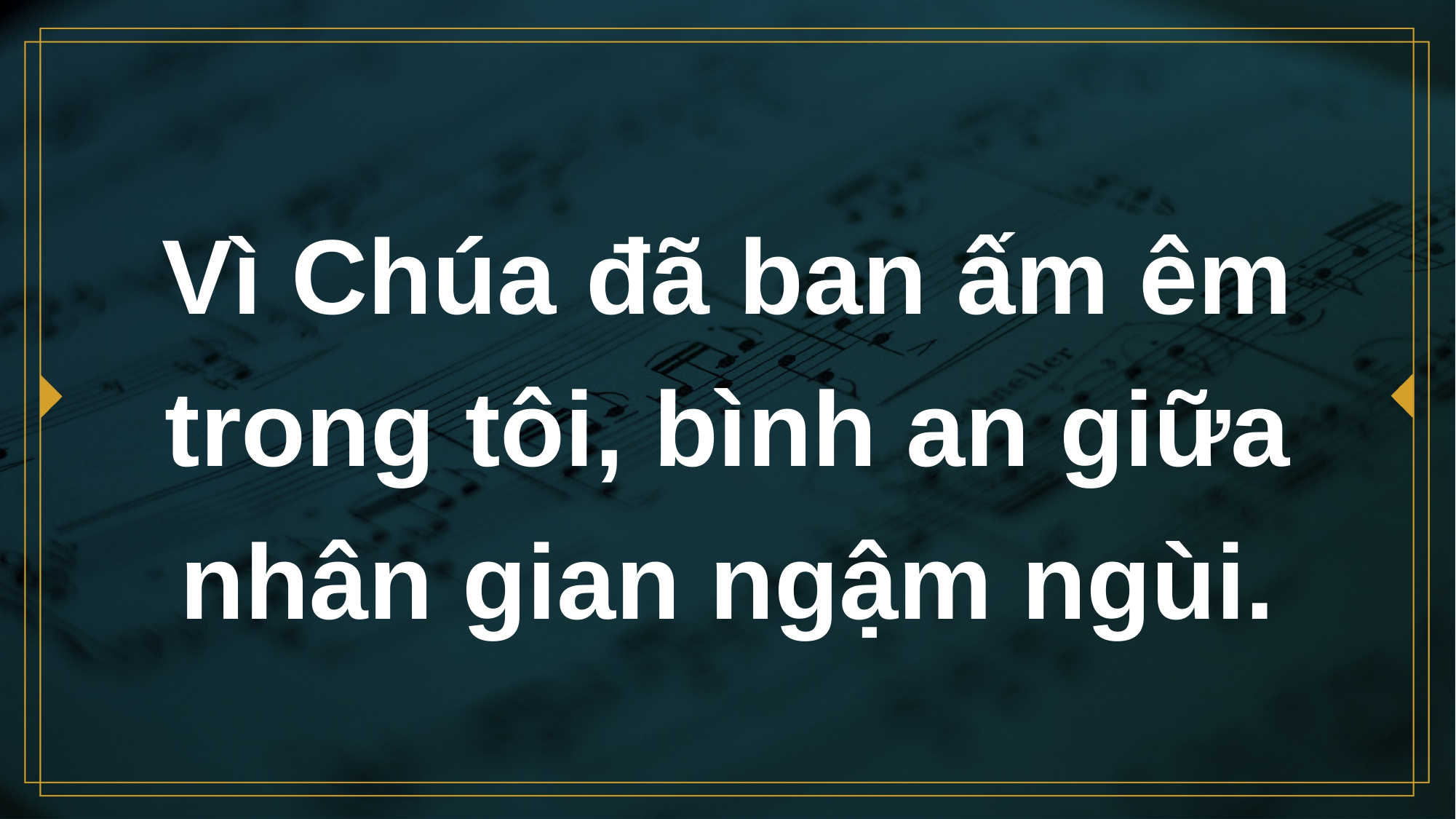

# Vì Chúa đã ban ấm êm trong tôi, bình an giữa nhân gian ngậm ngùi.